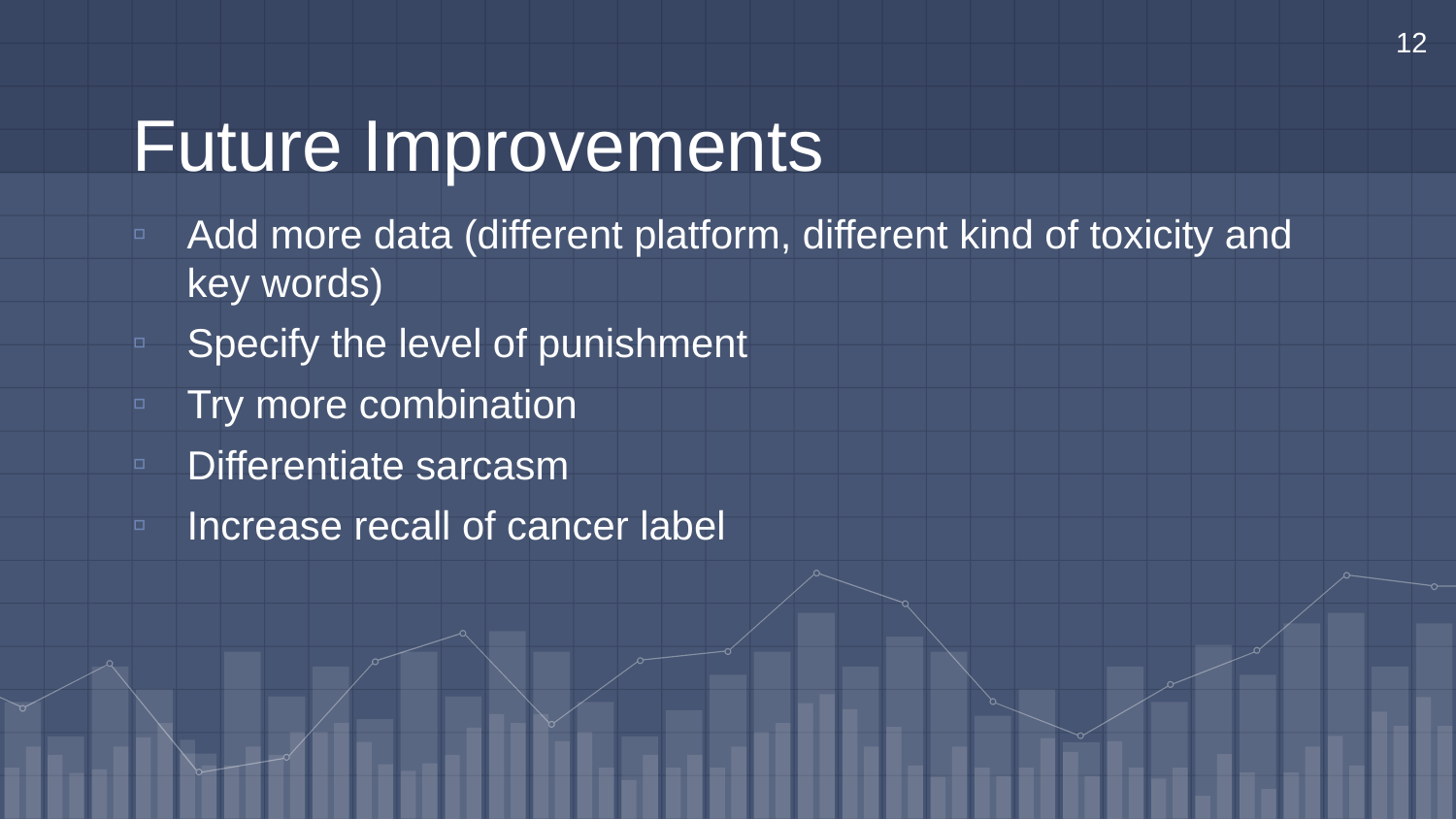

12
# Future Improvements
Add more data (different platform, different kind of toxicity and key words)
Specify the level of punishment
Try more combination
Differentiate sarcasm
Increase recall of cancer label